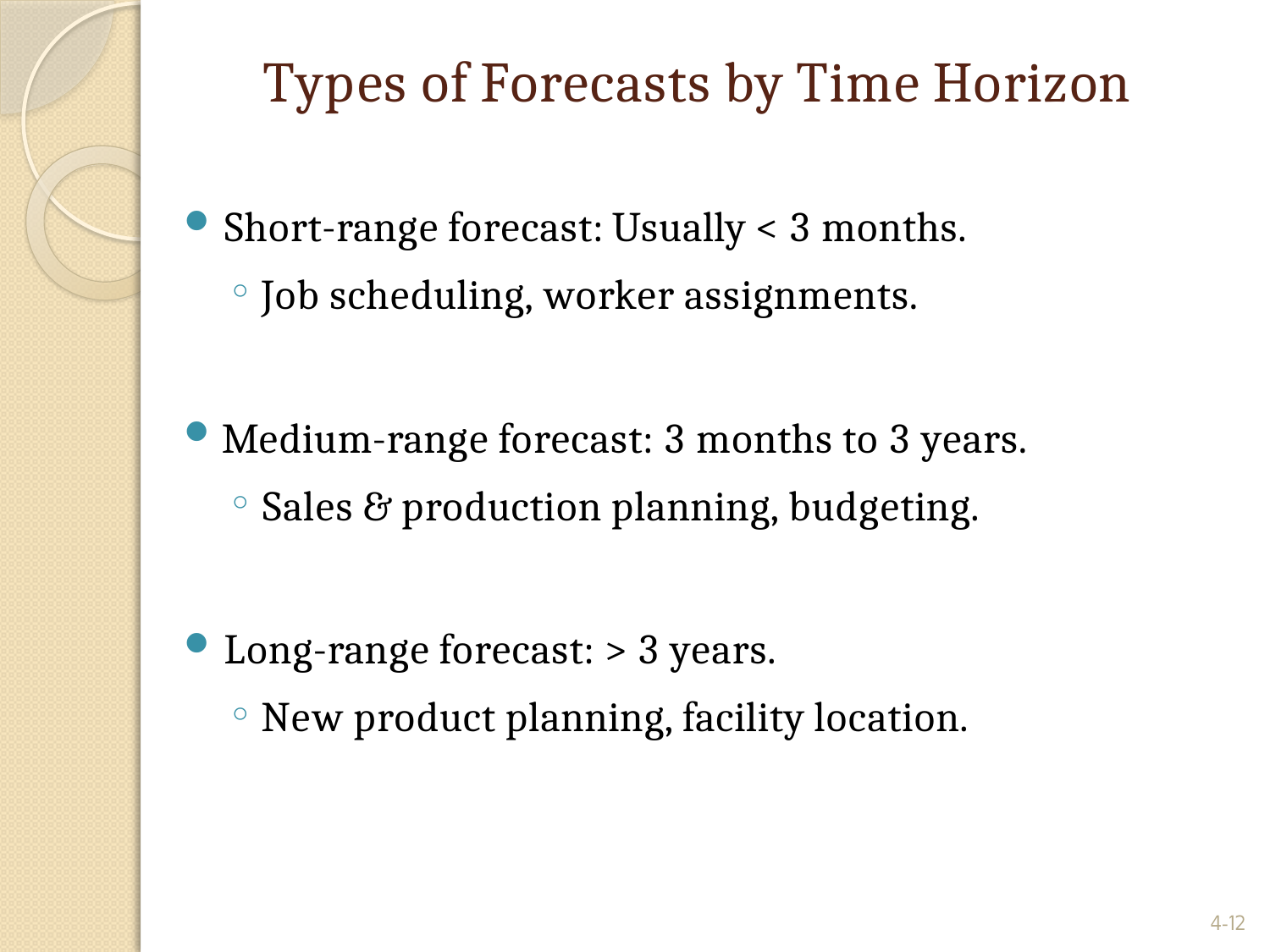

# Types of Forecasts by Time Horizon
Short-range forecast: Usually < 3 months.
Job scheduling, worker assignments.

Medium-range forecast: 3 months to 3 years.
Sales & production planning, budgeting.

Long-range forecast: > 3 years.
New product planning, facility location.
4-12